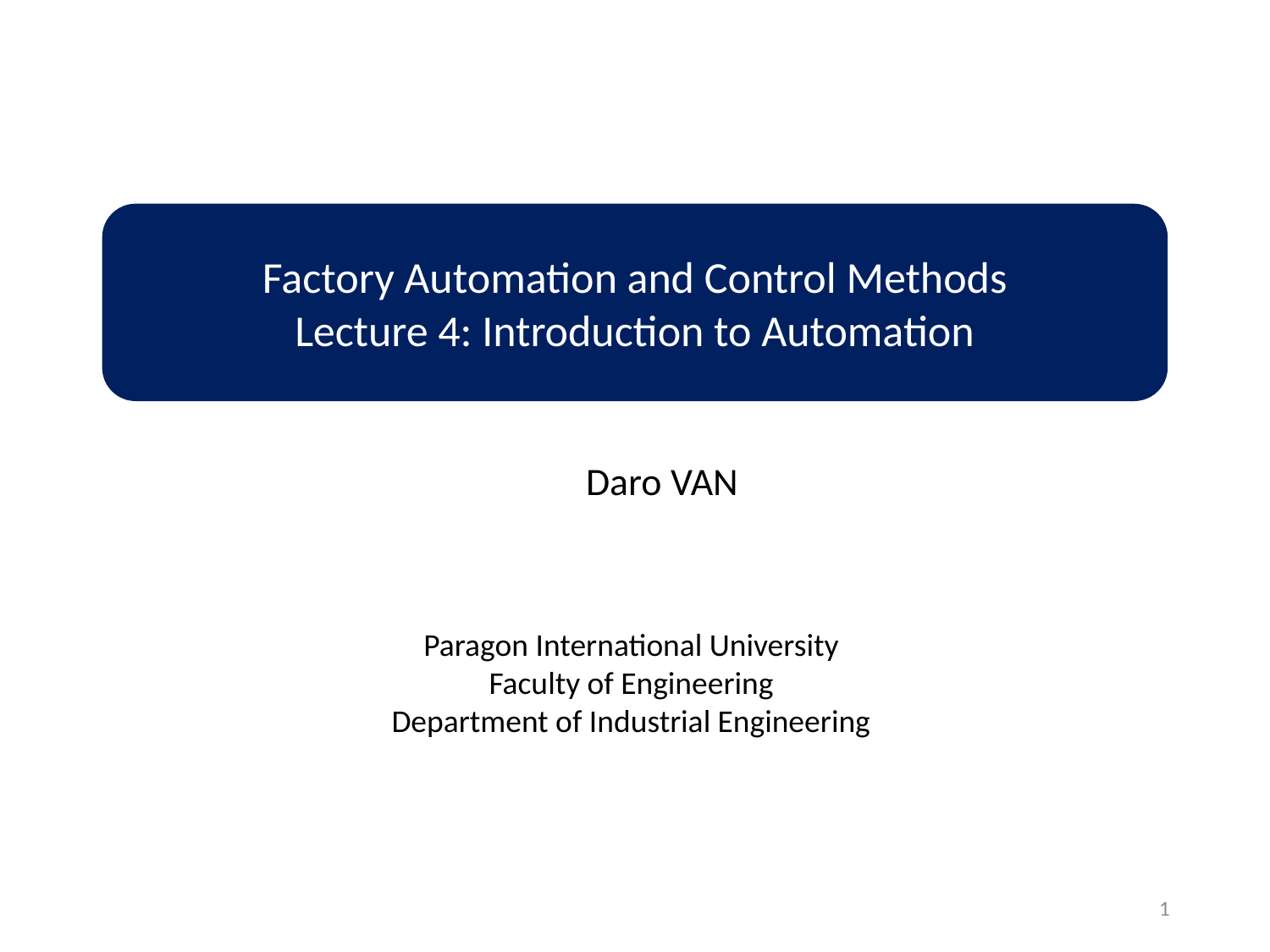

Factory Automation and Control Methods
Lecture 4: Introduction to Automation
Daro VAN
Paragon International University
Faculty of Engineering
Department of Industrial Engineering
1